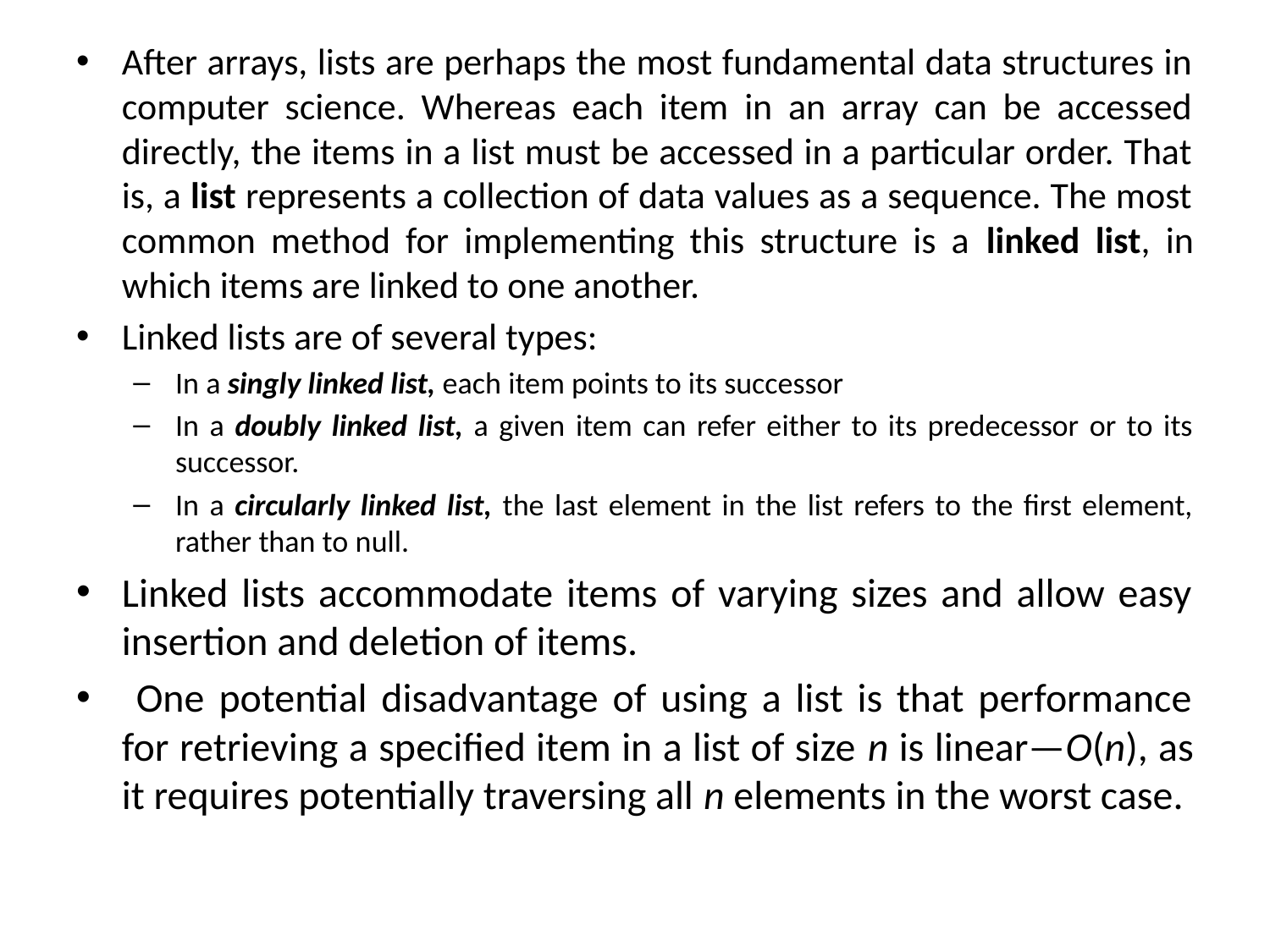

After arrays, lists are perhaps the most fundamental data structures in computer science. Whereas each item in an array can be accessed directly, the items in a list must be accessed in a particular order. That is, a list represents a collection of data values as a sequence. The most common method for implementing this structure is a linked list, in which items are linked to one another.
Linked lists are of several types:
In a singly linked list, each item points to its successor
In a doubly linked list, a given item can refer either to its predecessor or to its successor.
In a circularly linked list, the last element in the list refers to the first element, rather than to null.
Linked lists accommodate items of varying sizes and allow easy insertion and deletion of items.
 One potential disadvantage of using a list is that performance for retrieving a specified item in a list of size n is linear—O(n), as it requires potentially traversing all n elements in the worst case.